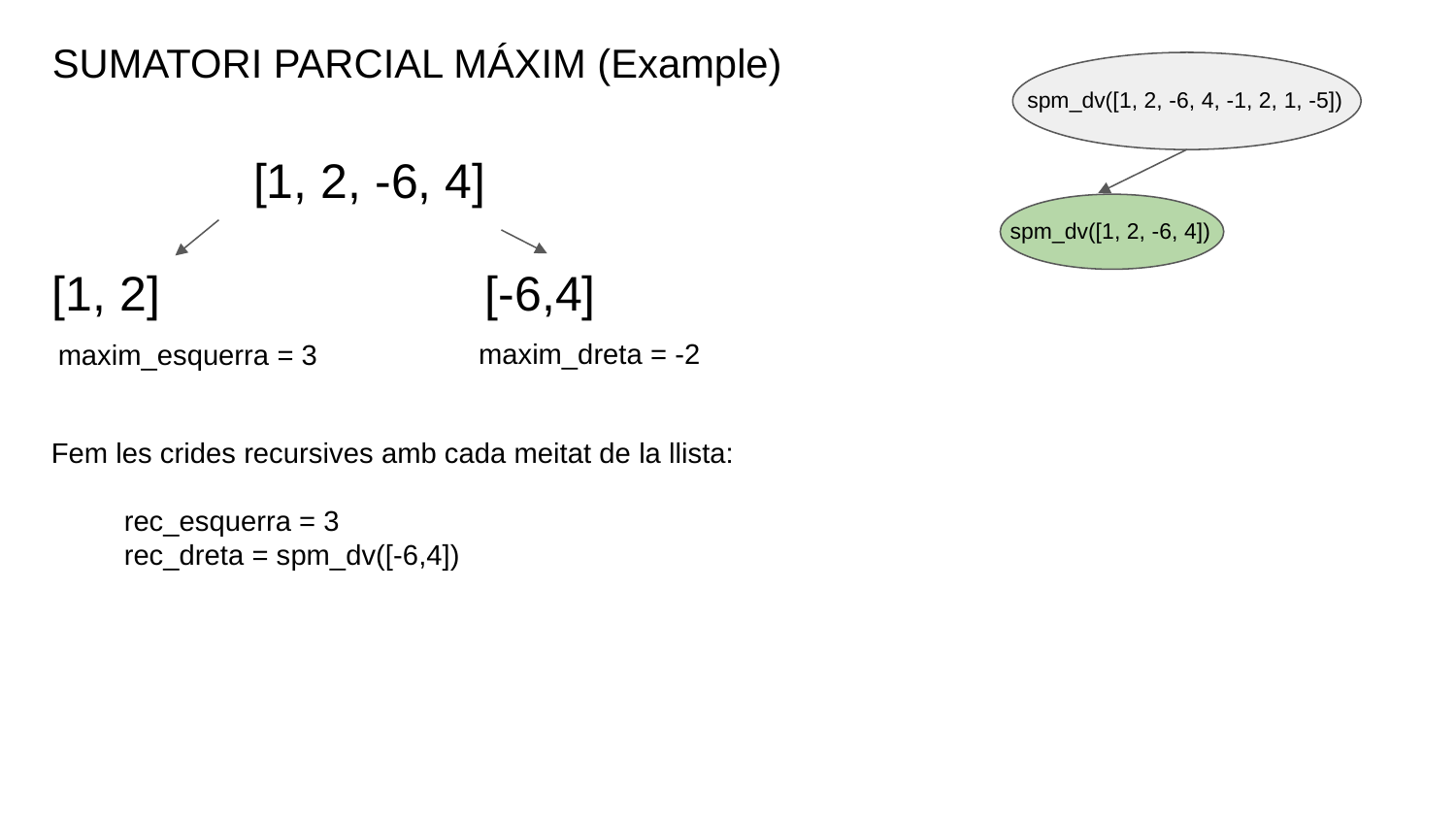

SUMATORI PARCIAL MÁXIM (Example)

spm_dv([1, 2, -6, 4, -1, 2, 1, -5])
[1, 2, -6, 4]

spm_dv([1, 2, -6, 4])
[1, 2]                        [-6,4]
maxim_dreta = -2
maxim_esquerra = 3
Fem les crides recursives amb cada meitat de la llista:

rec_esquerra = 3
rec_dreta = spm_dv([-6,4])